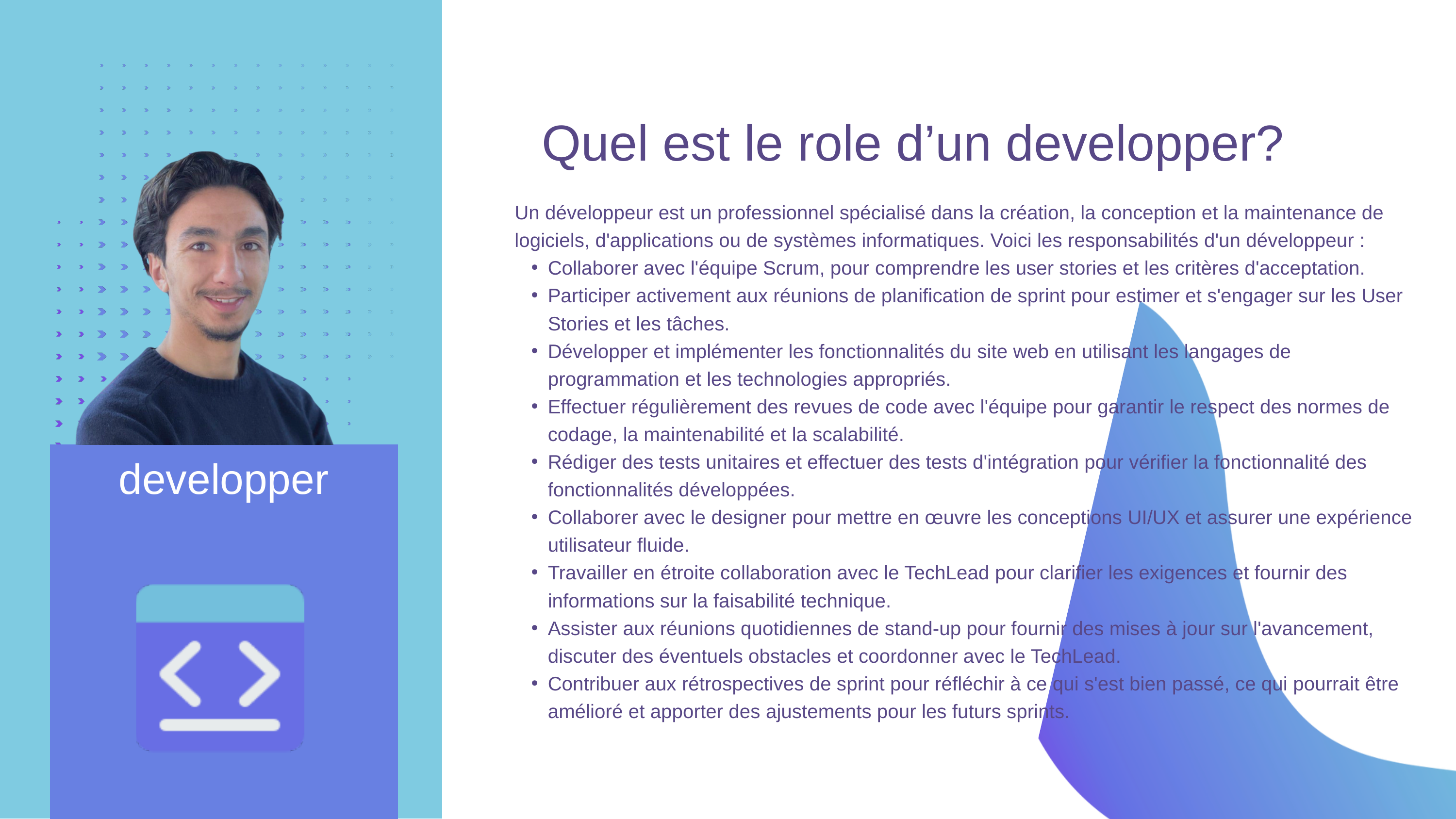

Quel est le role d’un developper?

Un développeur est un professionnel spécialisé dans la création, la conception et la maintenance de logiciels, d'applications ou de systèmes informatiques. Voici les responsabilités d'un développeur :
Collaborer avec l'équipe Scrum, pour comprendre les user stories et les critères d'acceptation.
Participer activement aux réunions de planification de sprint pour estimer et s'engager sur les User Stories et les tâches.
Développer et implémenter les fonctionnalités du site web en utilisant les langages de programmation et les technologies appropriés.
Effectuer régulièrement des revues de code avec l'équipe pour garantir le respect des normes de codage, la maintenabilité et la scalabilité.
Rédiger des tests unitaires et effectuer des tests d'intégration pour vérifier la fonctionnalité des fonctionnalités développées.
Collaborer avec le designer pour mettre en œuvre les conceptions UI/UX et assurer une expérience utilisateur fluide.
Travailler en étroite collaboration avec le TechLead pour clarifier les exigences et fournir des informations sur la faisabilité technique.
Assister aux réunions quotidiennes de stand-up pour fournir des mises à jour sur l'avancement, discuter des éventuels obstacles et coordonner avec le TechLead.
Contribuer aux rétrospectives de sprint pour réfléchir à ce qui s'est bien passé, ce qui pourrait être amélioré et apporter des ajustements pour les futurs sprints.

developper